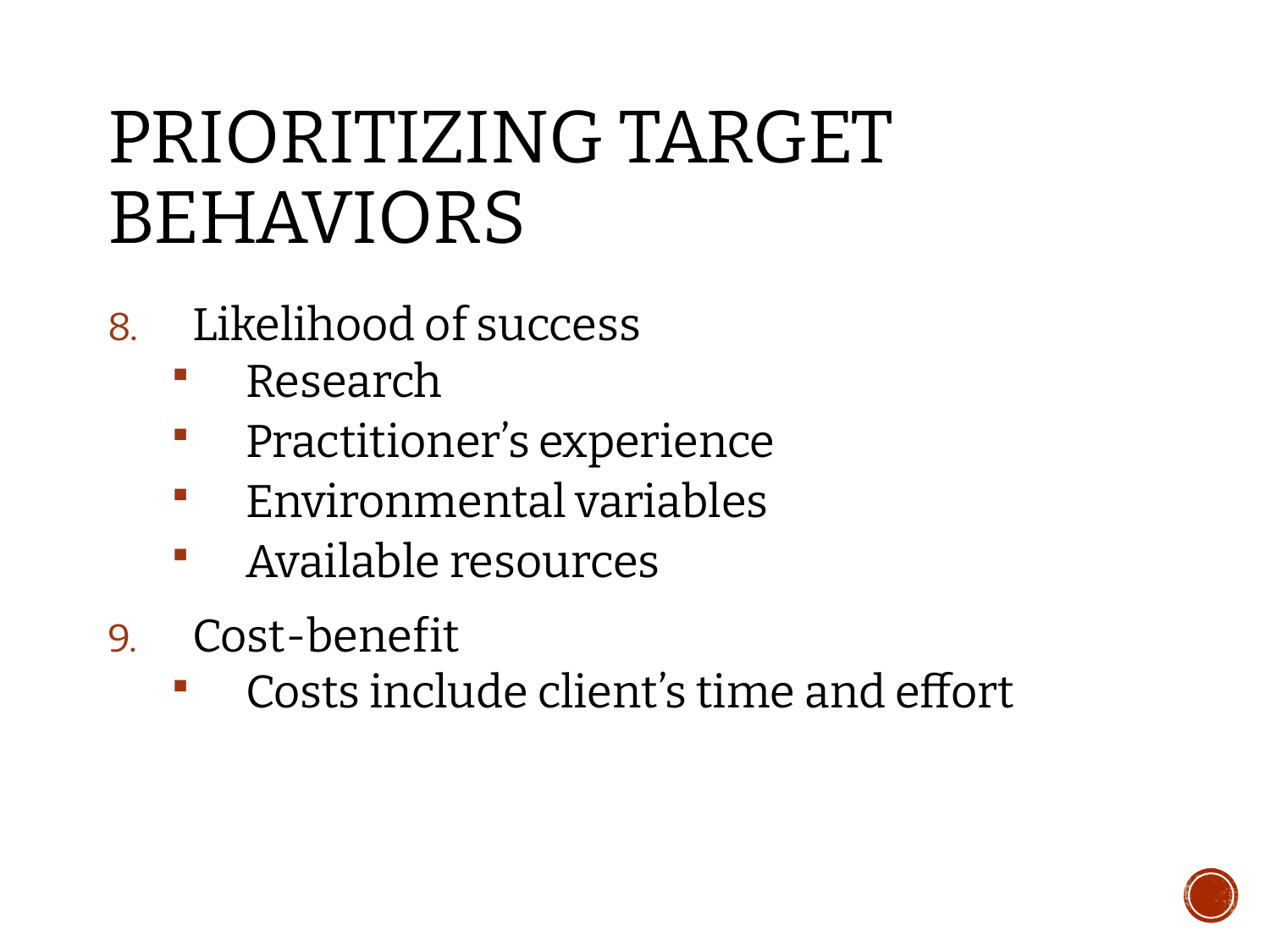

# Prioritizing Target Behaviors
Likelihood of success
Research
Practitioner’s experience
Environmental variables
Available resources
Cost-benefit
Costs include client’s time and effort